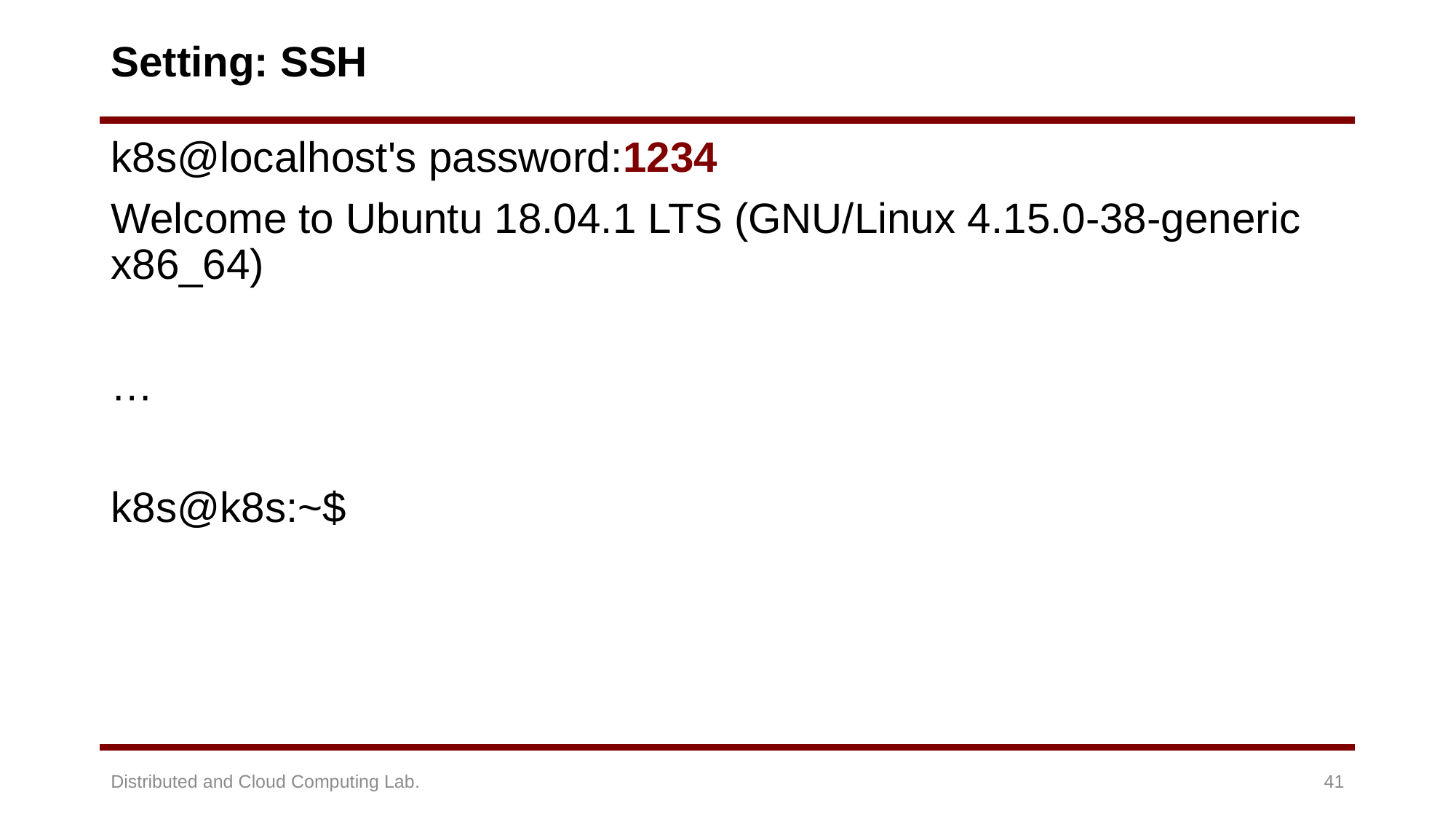

# Setting: SSH
k8s@localhost's password:1234
Welcome to Ubuntu 18.04.1 LTS (GNU/Linux 4.15.0-38-generic x86_64)

…

k8s@k8s:~$
Distributed and Cloud Computing Lab.
41